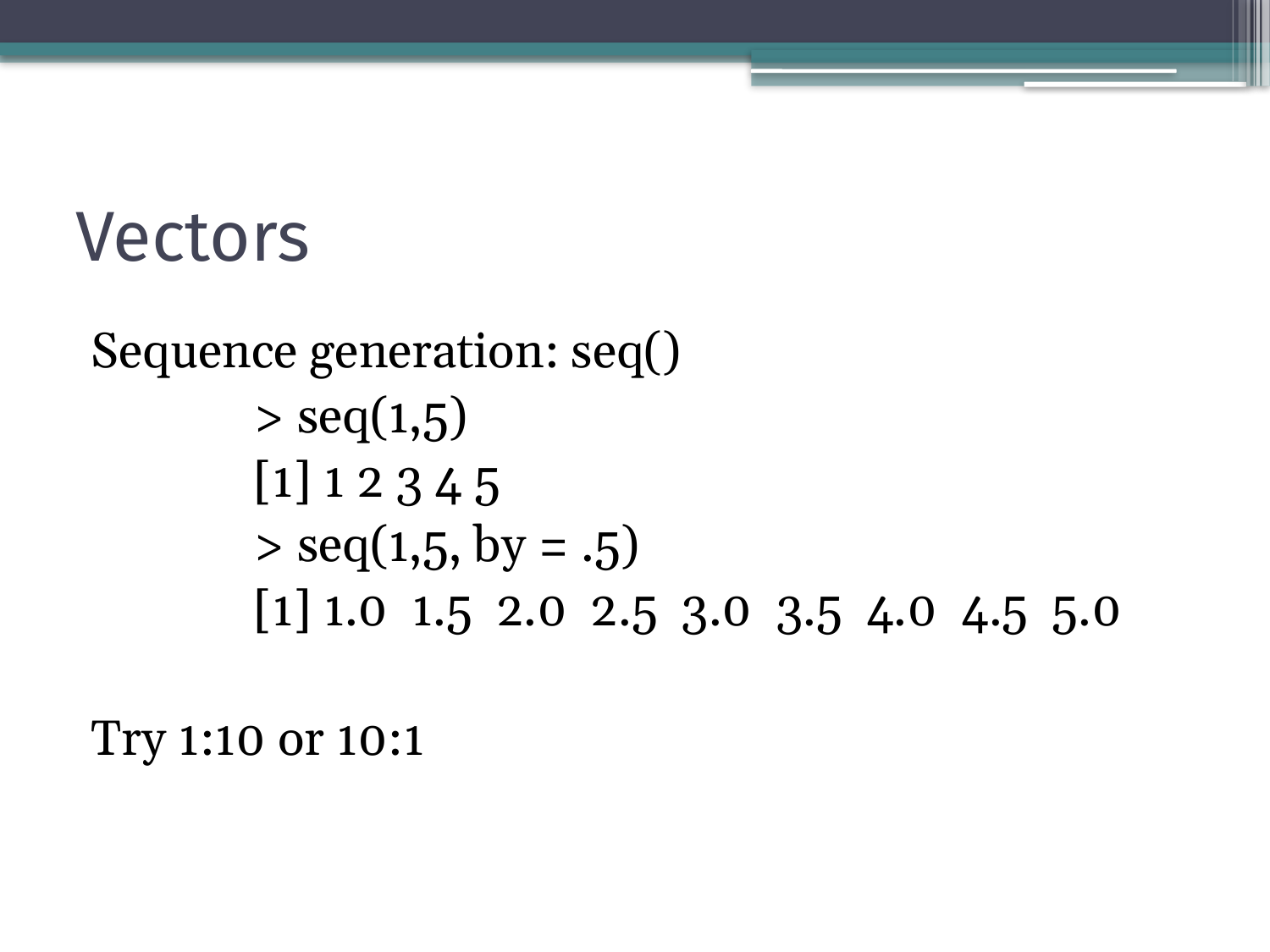

# Vectors
Sequence generation: seq()
		> seq(1,5)
		[1] 1 2 3 4 5
		> seq(1,5, by = .5)
		[1] 1.0  1.5  2.0  2.5  3.0  3.5  4.0  4.5  5.0

Try 1:10 or 10:1